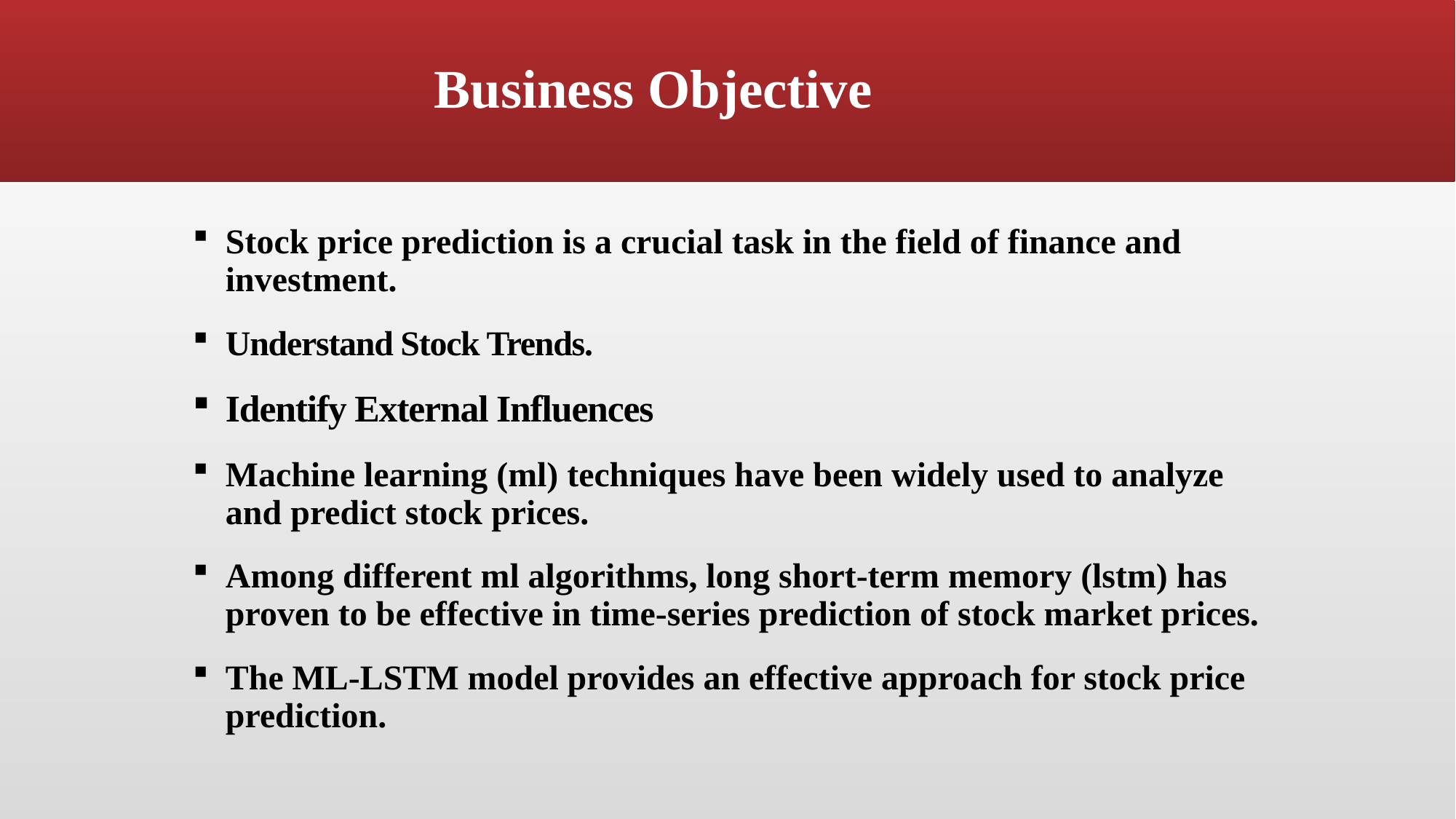

# Business Objective
Stock price prediction is a crucial task in the field of finance and investment.
Understand Stock Trends.
Identify External Influences
Machine learning (ml) techniques have been widely used to analyze and predict stock prices.
Among different ml algorithms, long short-term memory (lstm) has proven to be effective in time-series prediction of stock market prices.
The ML-LSTM model provides an effective approach for stock price prediction.